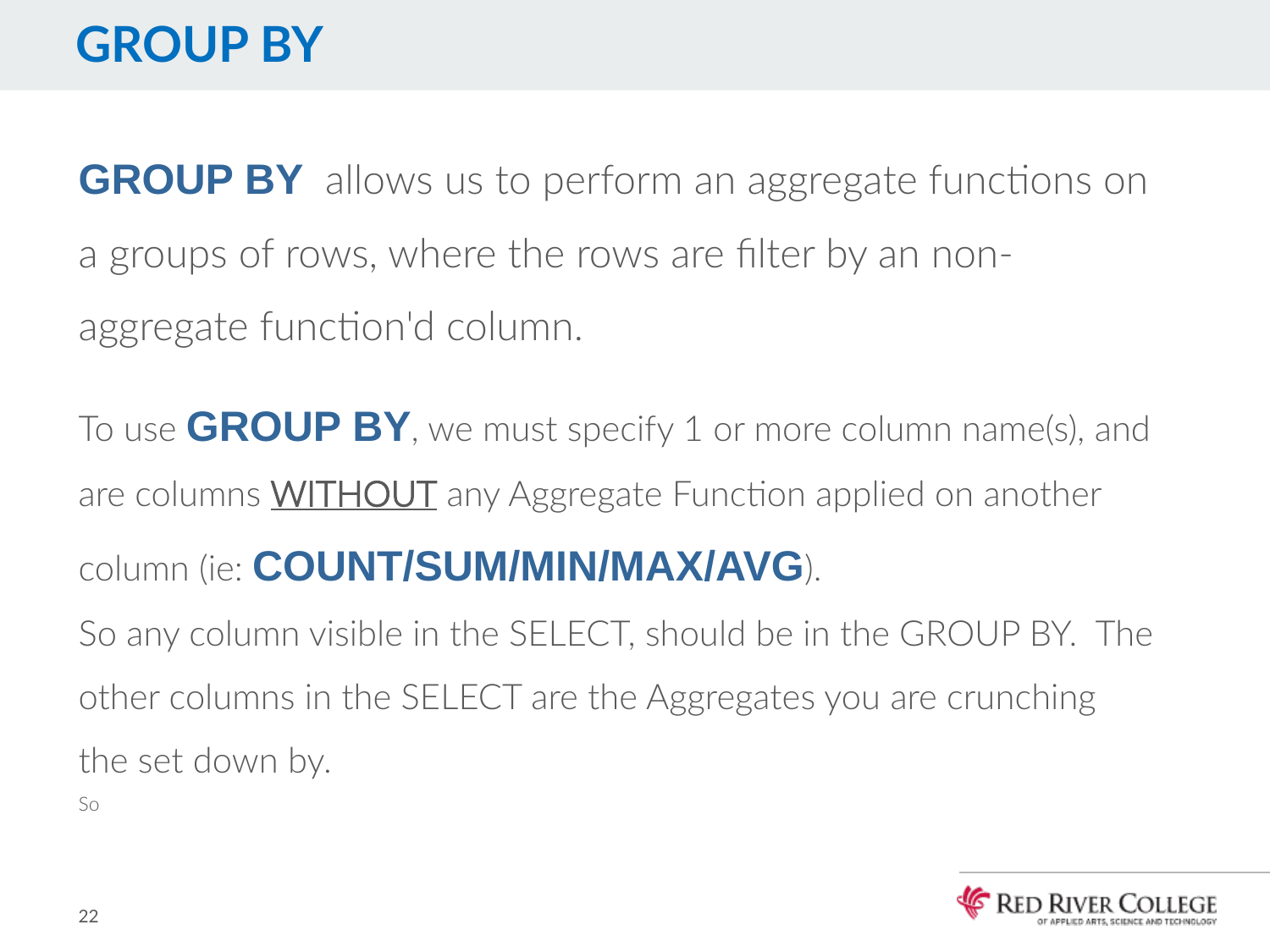

# GROUP BY
GROUP BY  allows us to perform an aggregate functions on a groups of rows, where the rows are filter by an non-aggregate function'd column.

To use GROUP BY, we must specify 1 or more column name(s), and are columns WITHOUT any Aggregate Function applied on another column (ie: COUNT/SUM/MIN/MAX/AVG).
So any column visible in the SELECT, should be in the GROUP BY.  The other columns in the SELECT are the Aggregates you are crunching the set down by.
So
22